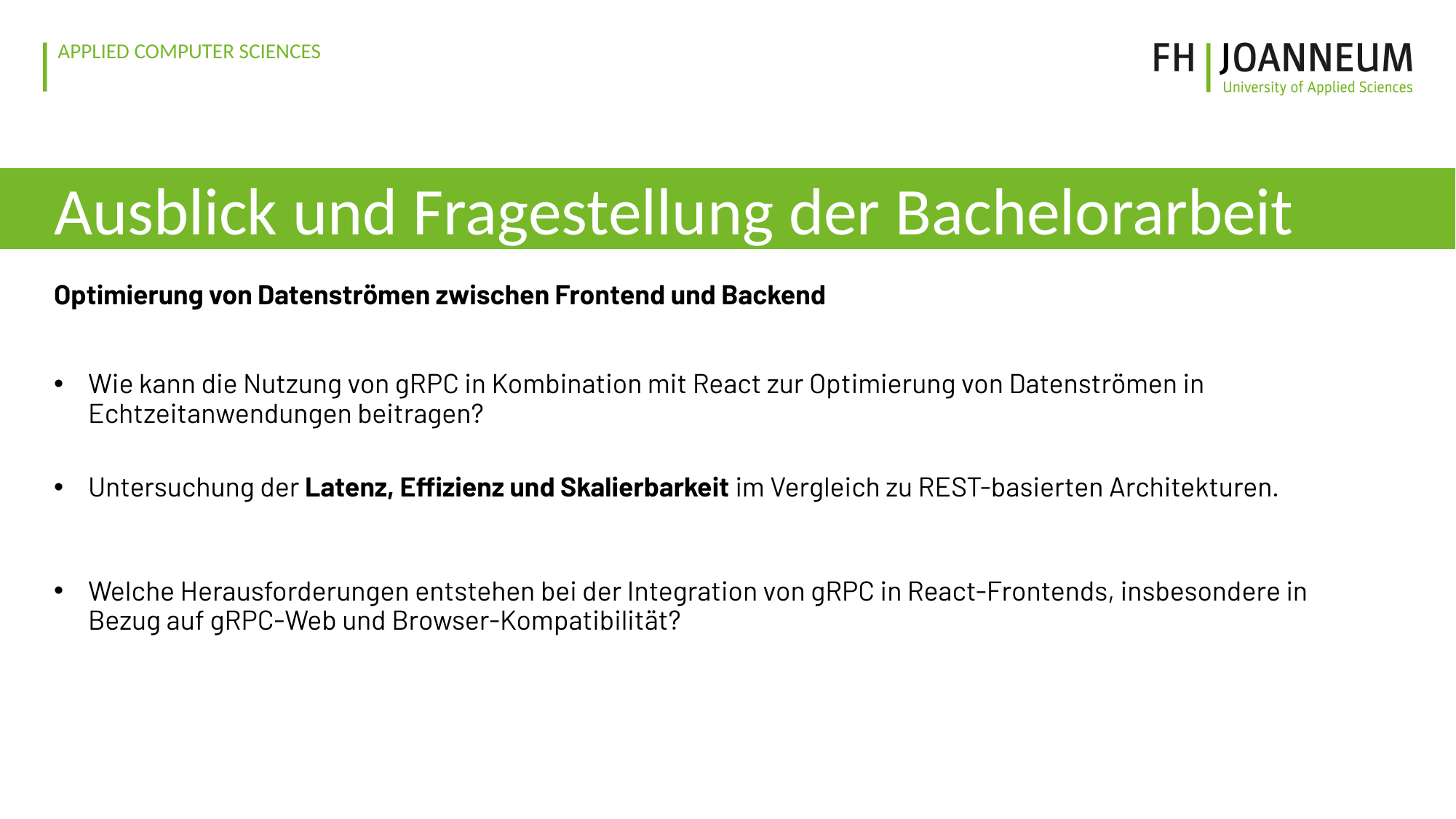

# Ausblick und Fragestellung der Bachelorarbeit
Optimierung von Datenströmen zwischen Frontend und Backend

Wie kann die Nutzung von gRPC in Kombination mit React zur Optimierung von Datenströmen in Echtzeitanwendungen beitragen?
Untersuchung der Latenz, Effizienz und Skalierbarkeit im Vergleich zu REST-basierten Architekturen.
Welche Herausforderungen entstehen bei der Integration von gRPC in React-Frontends, insbesondere in Bezug auf gRPC-Web und Browser-Kompatibilität?